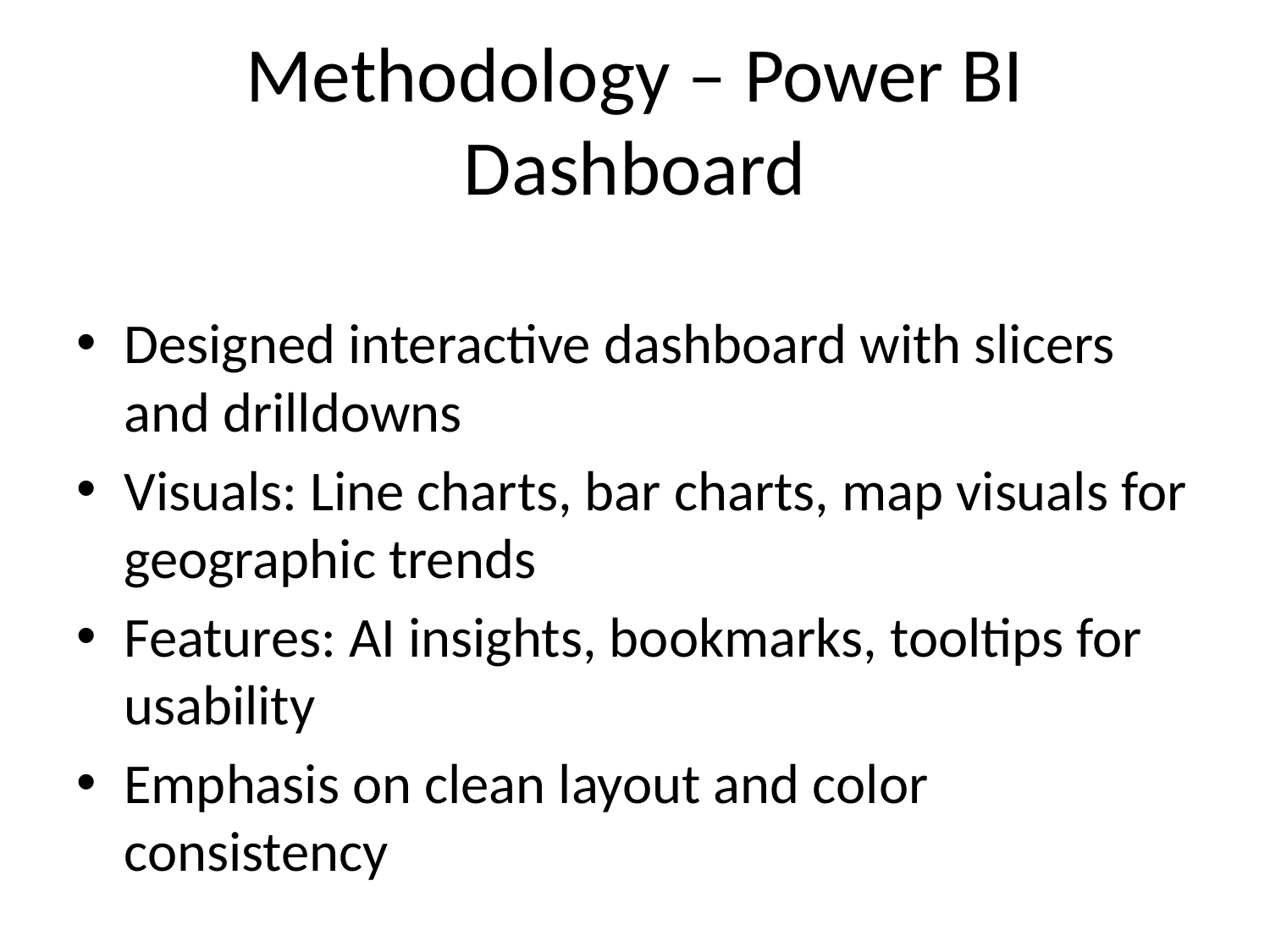

# Methodology – Power BI Dashboard

Designed interactive dashboard with slicers and drilldowns
Visuals: Line charts, bar charts, map visuals for geographic trends
Features: AI insights, bookmarks, tooltips for usability
Emphasis on clean layout and color consistency